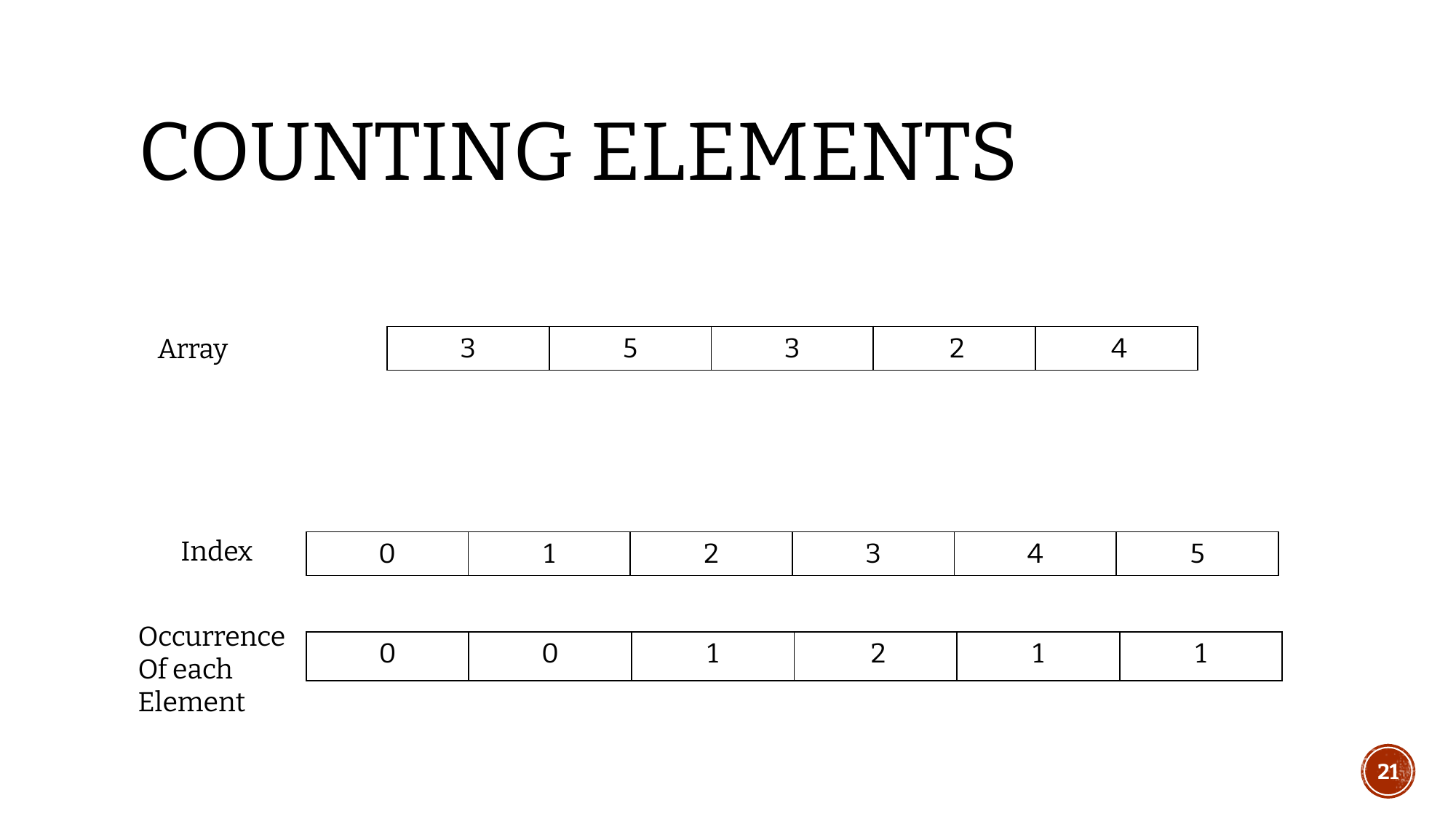

# Counting Elements

Array
| 3 | 5 | 3 | 2 | 4 |
| --- | --- | --- | --- | --- |
Index
| 0 | 1 | 2 | 3 | 4 | 5 |
| --- | --- | --- | --- | --- | --- |
Occurrence
Of each Element
| 0 | 0 | 1 | 2 | 1 | 1 |
| --- | --- | --- | --- | --- | --- |
21